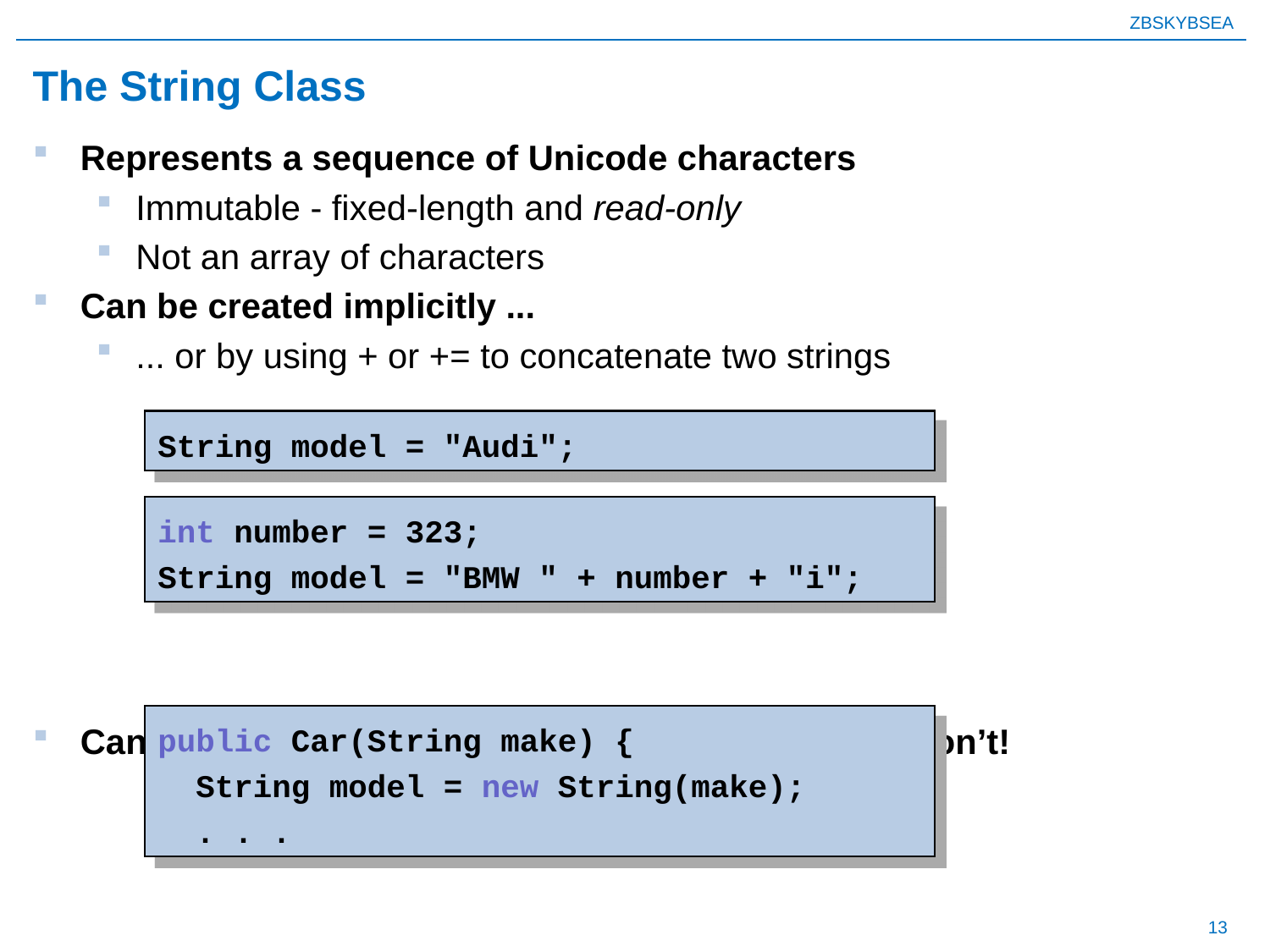

# The String Class
Represents a sequence of Unicode characters
Immutable - fixed-length and read-only
Not an array of characters
Can be created implicitly ...
... or by using + or += to concatenate two strings

Can also copy an existing String using new, but don’t!
String model = "Audi";
int number = 323;
String model = "BMW " + number + "i";
public Car(String make) {
  String model = new String(make);
  . . .